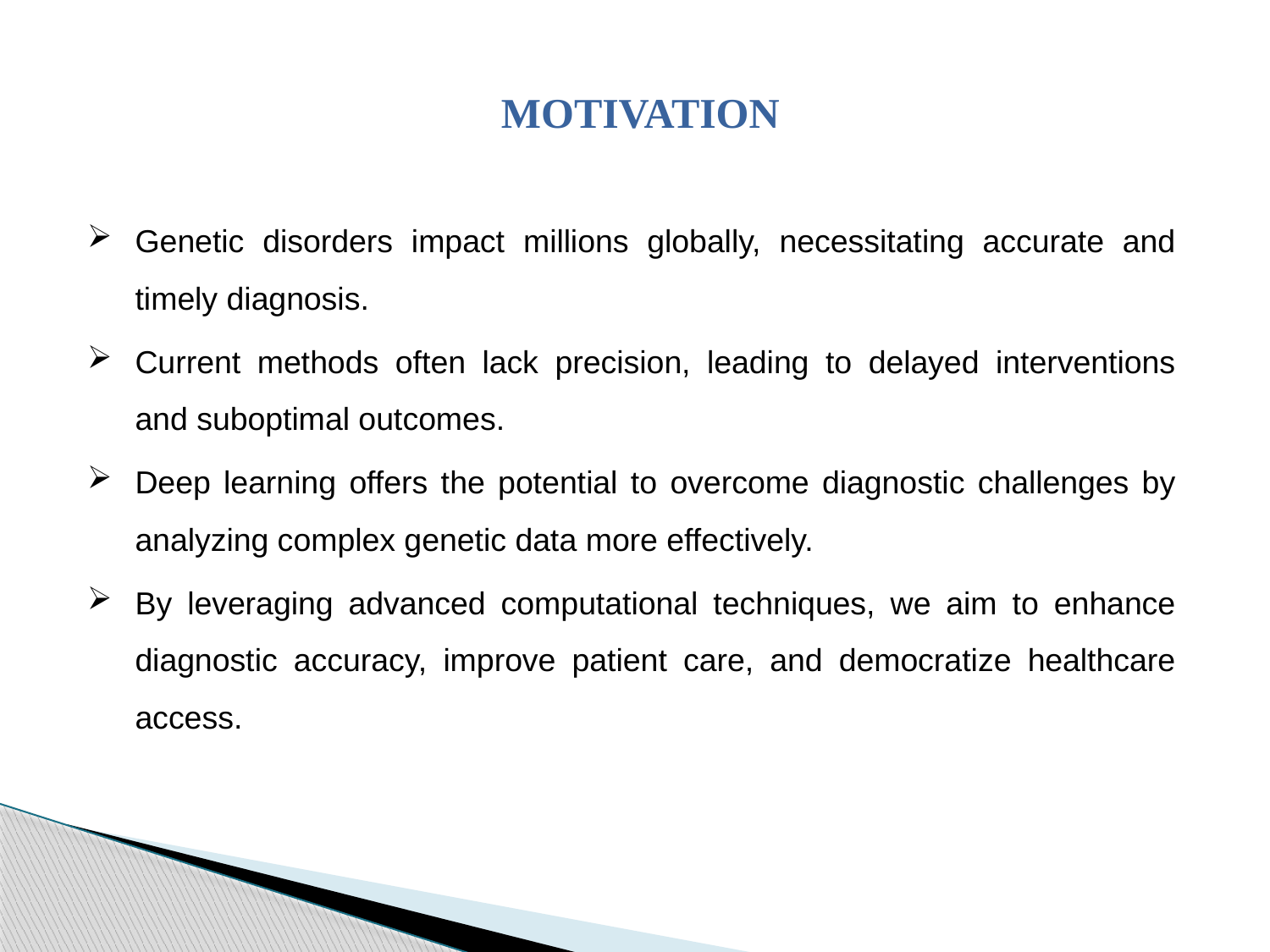

Motivation
Genetic disorders impact millions globally, necessitating accurate and timely diagnosis.
Current methods often lack precision, leading to delayed interventions and suboptimal outcomes.
Deep learning offers the potential to overcome diagnostic challenges by analyzing complex genetic data more effectively.
By leveraging advanced computational techniques, we aim to enhance diagnostic accuracy, improve patient care, and democratize healthcare access.